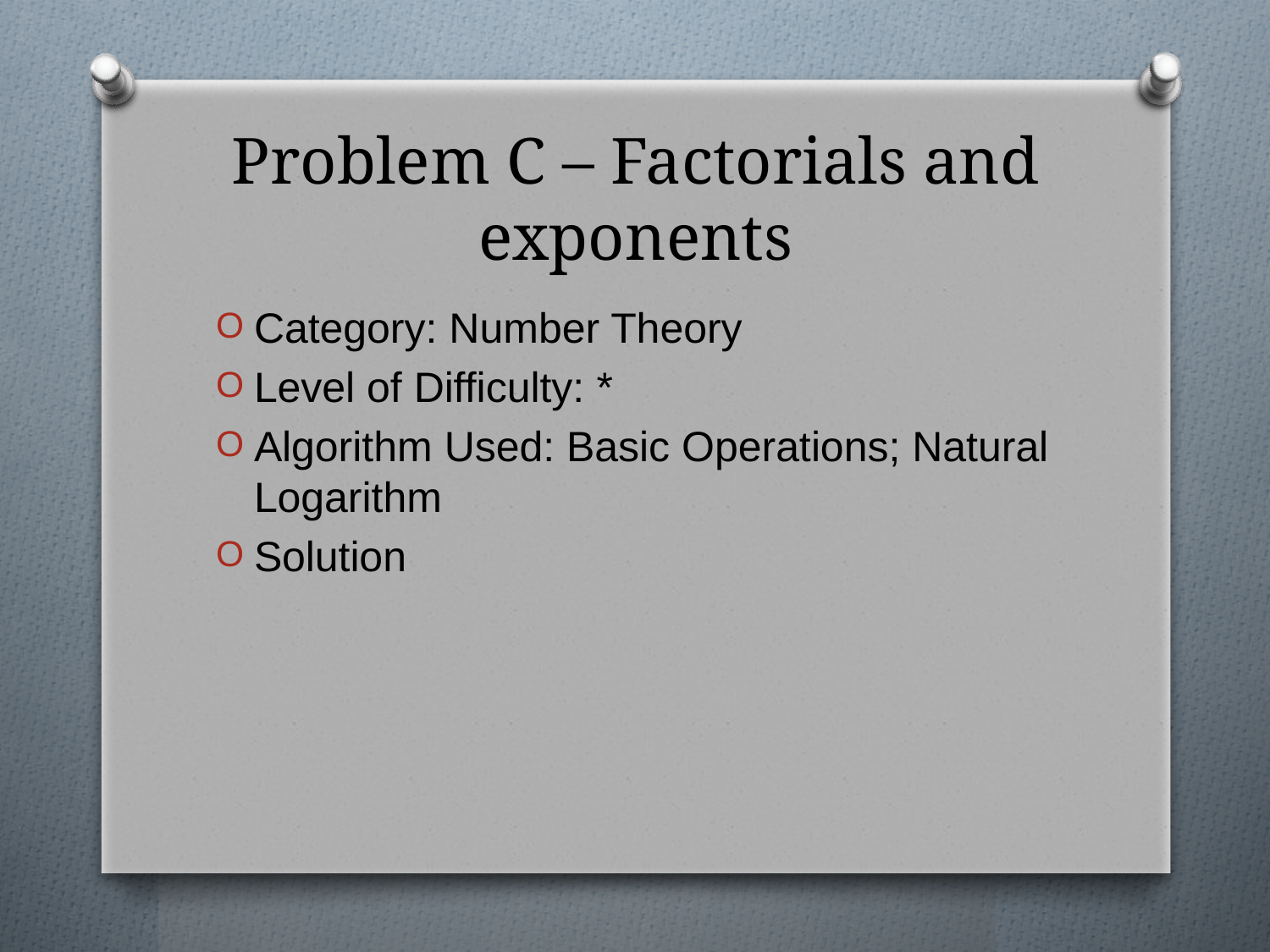

# Problem C – Factorials and exponents
Category: Number Theory
Level of Difficulty: *
Algorithm Used: Basic Operations; Natural Logarithm
Solution